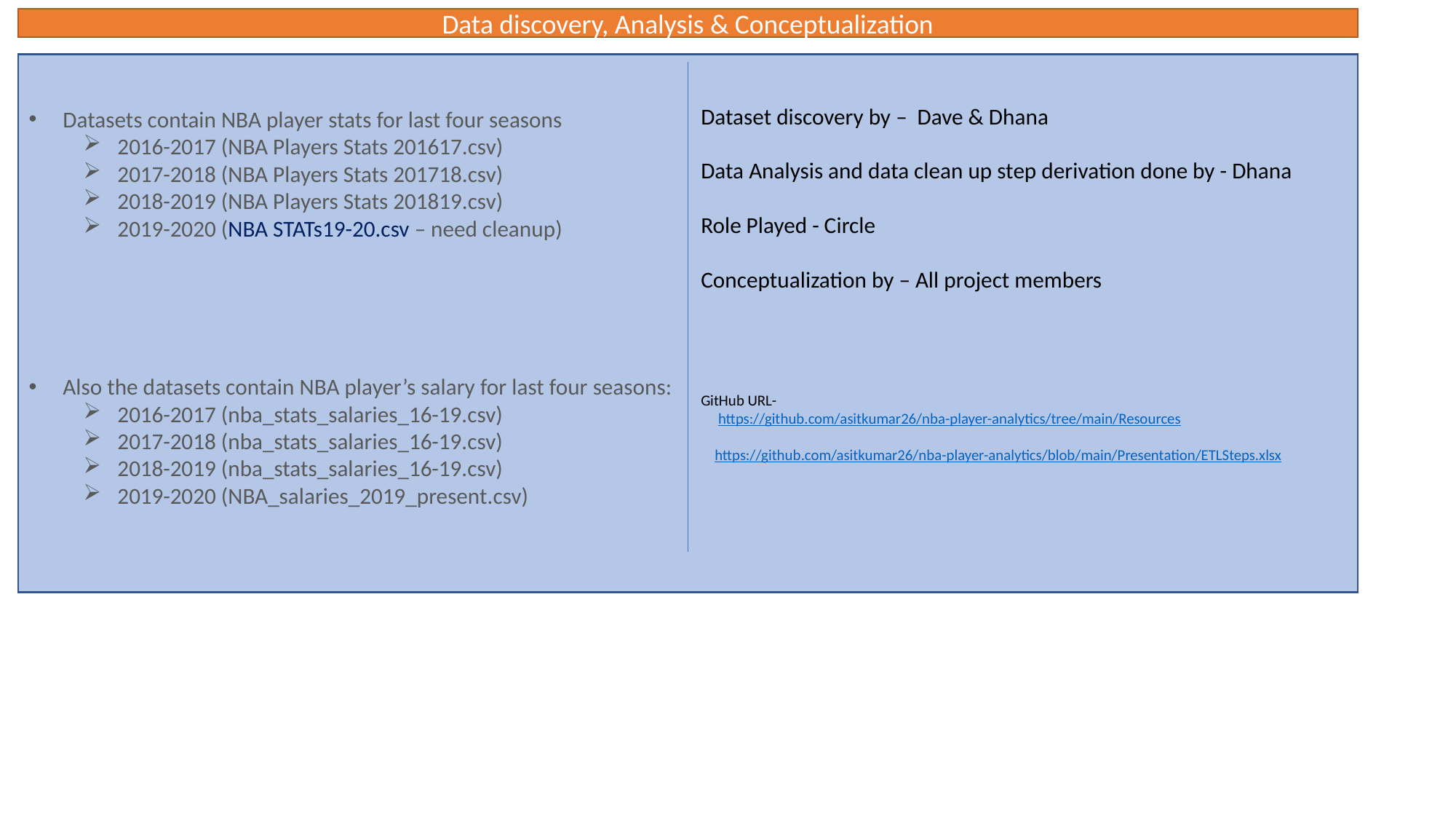

Data discovery, Analysis & Conceptualization
Datasets contain NBA player stats for last four seasons
2016-2017 (NBA Players Stats 201617.csv)
2017-2018 (NBA Players Stats 201718.csv)
2018-2019 (NBA Players Stats 201819.csv)
2019-2020 (NBA STATs19-20.csv – need cleanup)

Also the datasets contain NBA player’s salary for last four seasons:
2016-2017 (nba_stats_salaries_16-19.csv)
2017-2018 (nba_stats_salaries_16-19.csv)
2018-2019 (nba_stats_salaries_16-19.csv)
2019-2020 (NBA_salaries_2019_present.csv)

Dataset discovery by –  Dave & Dhana

Data Analysis and data clean up step derivation done by - Dhana

Role Played - Circle

Conceptualization by – All project members

GitHub URL-
     https://github.com/asitkumar26/nba-player-analytics/tree/main/Resources

    https://github.com/asitkumar26/nba-player-analytics/blob/main/Presentation/ETLSteps.xlsx